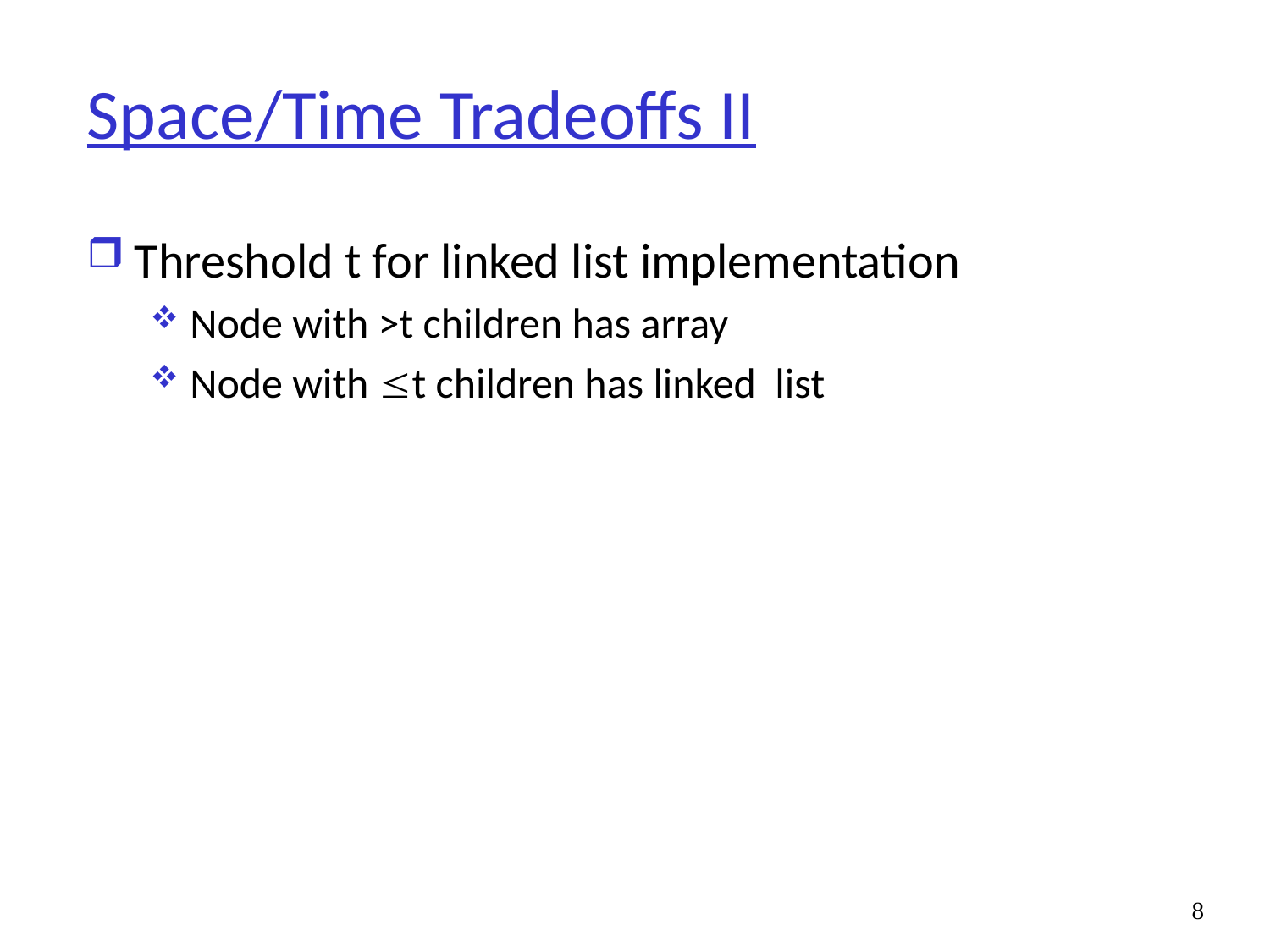

# Space/Time Tradeoffs II
Threshold t for linked list implementation
Node with >t children has array
Node with ≤t children has linked  list
8